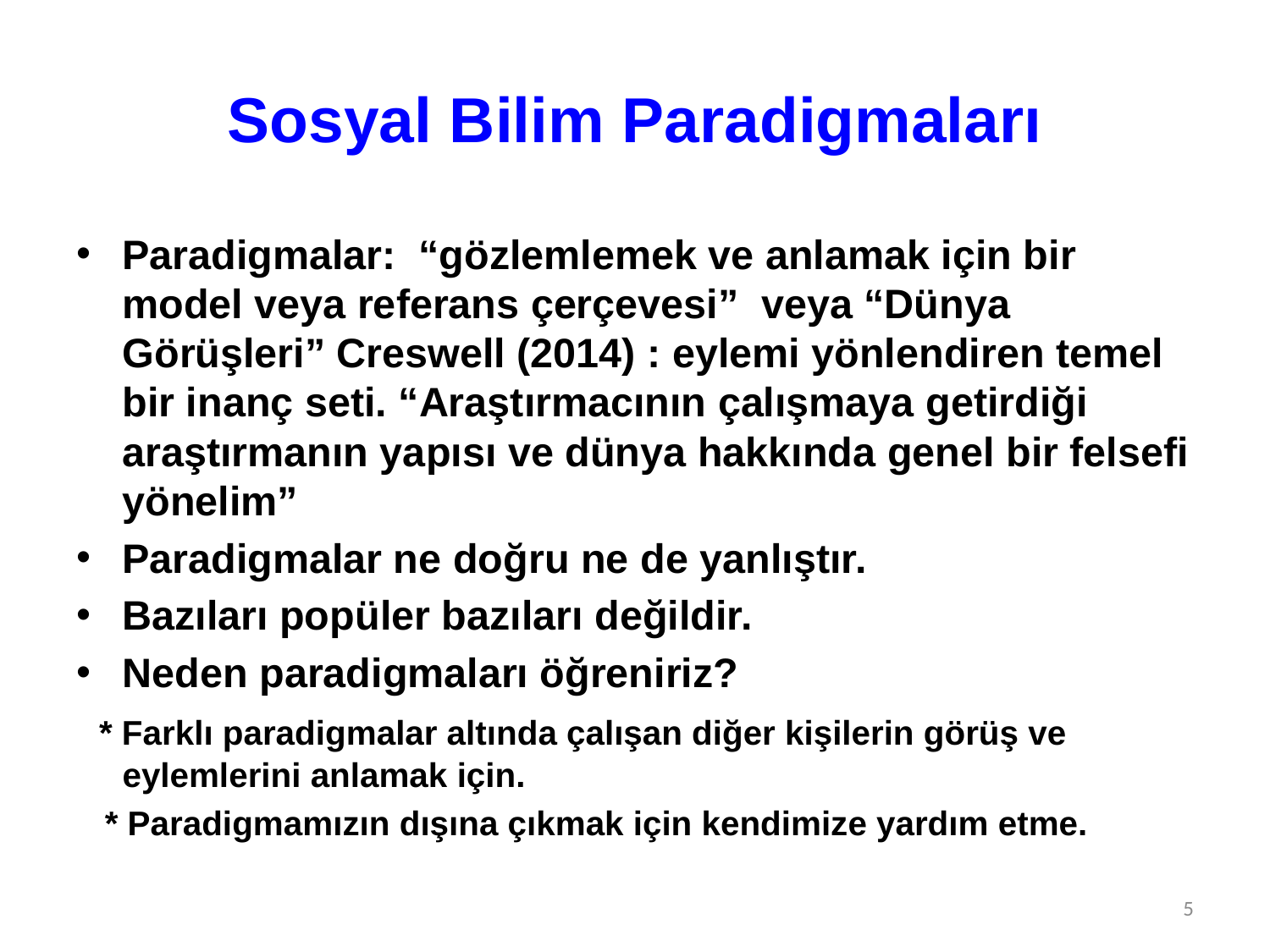

# Sosyal Bilim Paradigmaları
Paradigmalar:  “gözlemlemek ve anlamak için bir model veya referans çerçevesi”  veya “Dünya Görüşleri” Creswell (2014) : eylemi yönlendiren temel bir inanç seti. “Araştırmacının çalışmaya getirdiği araştırmanın yapısı ve dünya hakkında genel bir felsefi yönelim”
Paradigmalar ne doğru ne de yanlıştır.
Bazıları popüler bazıları değildir.
Neden paradigmaları öğreniriz?
  * Farklı paradigmalar altında çalışan diğer kişilerin görüş ve eylemlerini anlamak için.
   * Paradigmamızın dışına çıkmak için kendimize yardım etme.
5